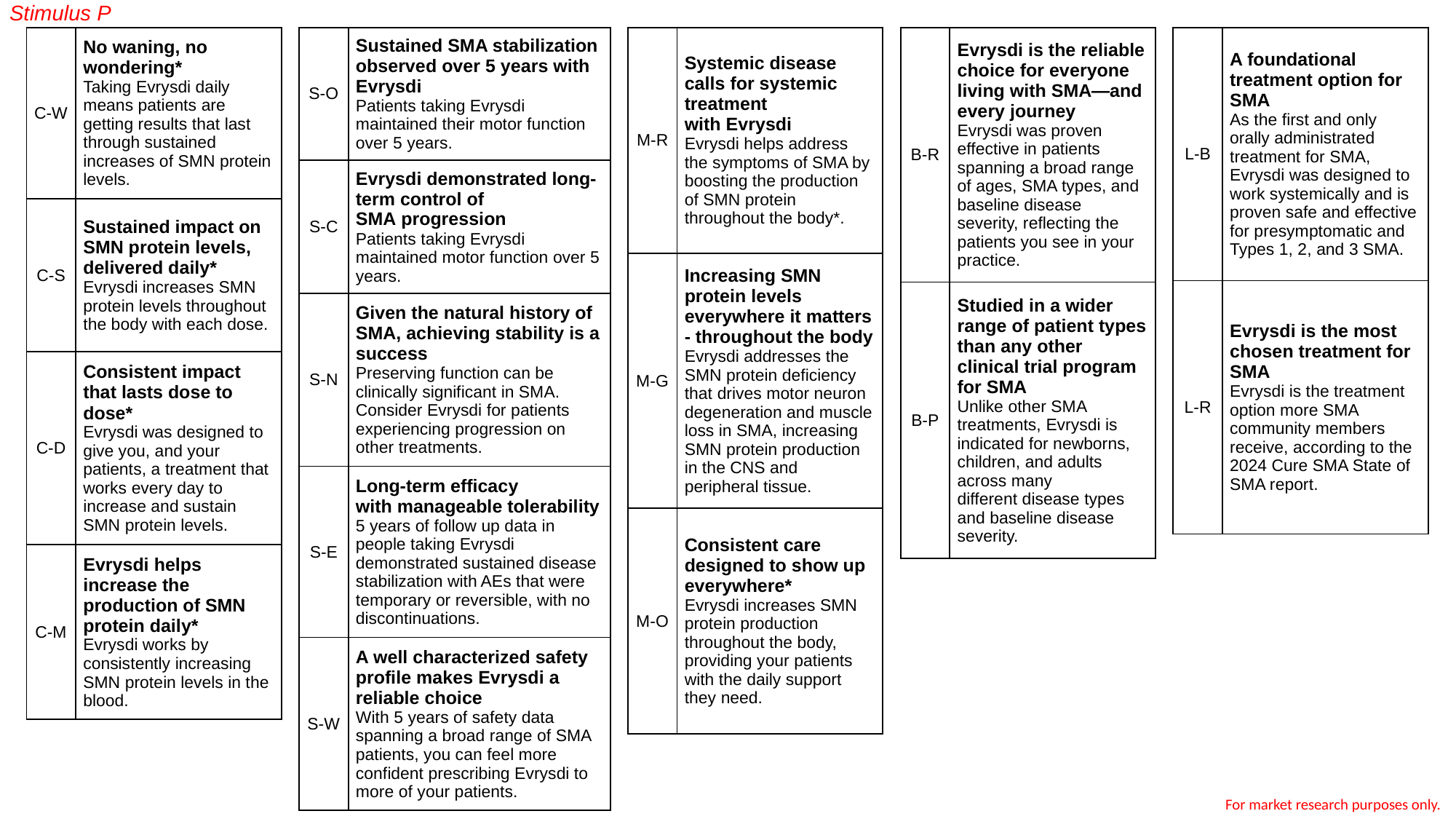

Stimulus P
| S-O | Sustained SMA stabilization observed over 5 years with Evrysdi Patients taking Evrysdi maintained their motor function over 5 years. |
| --- | --- |
| S-C | Evrysdi demonstrated long-term control of SMA progression Patients taking Evrysdi maintained motor function over 5 years. |
| S-N | Given the natural history of SMA, achieving stability is a success Preserving function can be clinically significant in SMA. Consider Evrysdi for patients experiencing progression on other treatments. |
| S-E | Long-term efficacy with manageable tolerability 5 years of follow up data in people taking Evrysdi demonstrated sustained disease stabilization with AEs that were temporary or reversible, with no discontinuations. |
| S-W | A well characterized safety profile makes Evrysdi a reliable choice With 5 years of safety data spanning a broad range of SMA patients, you can feel more confident prescribing Evrysdi to more of your patients. |
| M-R | Systemic disease calls for systemic treatment with Evrysdi Evrysdi helps address the symptoms of SMA by boosting the production of SMN protein throughout the body\*. |
| --- | --- |
| M-G | Increasing SMN protein levels everywhere it matters - throughout the body Evrysdi addresses the SMN protein deficiency that drives motor neuron degeneration and muscle loss in SMA, increasing SMN protein production in the CNS and peripheral tissue. |
| M-O | Consistent care designed to show up everywhere\* Evrysdi increases SMN protein production throughout the body, providing your patients with the daily support they need. |
| B-R | Evrysdi is the reliable choice for everyone living with SMA—and every journey Evrysdi was proven effective in patients spanning a broad range of ages, SMA types, and baseline disease severity, reflecting the patients you see in your practice. |
| --- | --- |
| B-P | Studied in a wider range of patient types than any other clinical trial program for SMA Unlike other SMA treatments, Evrysdi is indicated for newborns, children, and adults across many different disease types and baseline disease severity. |
| L-B | A foundational treatment option for SMA As the first and only orally administrated treatment for SMA, Evrysdi was designed to work systemically and is proven safe and effective for presymptomatic and Types 1, 2, and 3 SMA. |
| --- | --- |
| L-R | Evrysdi is the most chosen treatment for SMA Evrysdi is the treatment option more SMA community members receive, according to the 2024 Cure SMA State of SMA report. |
| C-W | No waning, no wondering\*  Taking Evrysdi daily means patients are getting results that last through sustained increases of SMN protein levels. |
| --- | --- |
| C-S | Sustained impact on SMN protein levels, delivered daily\* Evrysdi increases SMN protein levels throughout the body with each dose. |
| C-D | Consistent impact that lasts dose to dose\* Evrysdi was designed to give you, and your patients, a treatment that works every day to increase and sustain SMN protein levels. |
| C-M | Evrysdi helps increase the production of SMN protein daily\* Evrysdi works by consistently increasing SMN protein levels in the blood. |
For market research purposes only.